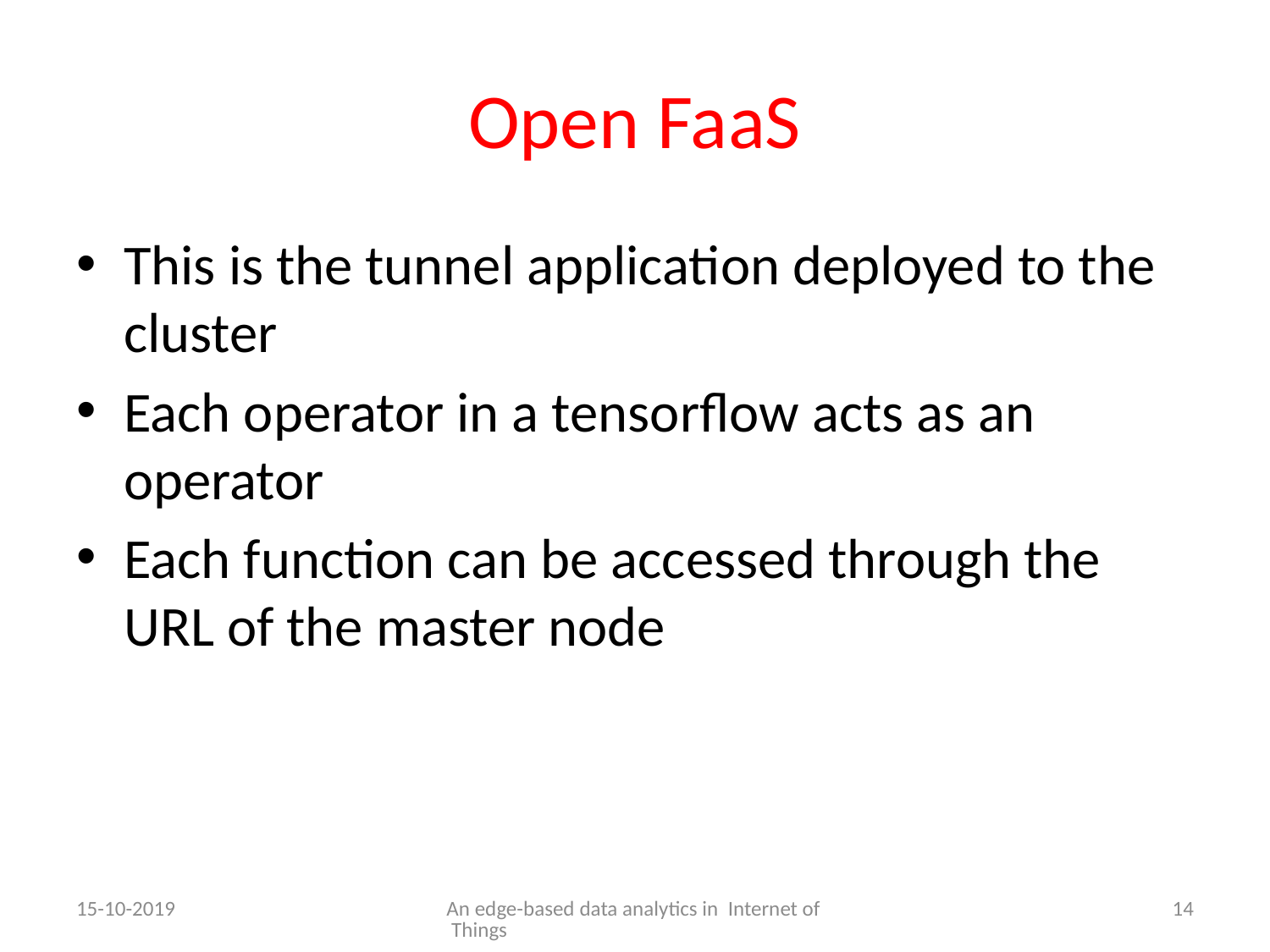

# Open FaaS
This is the tunnel application deployed to the cluster
Each operator in a tensorflow acts as an operator
Each function can be accessed through the URL of the master node
15-10-2019
An edge-based data analytics in  Internet of Things
14